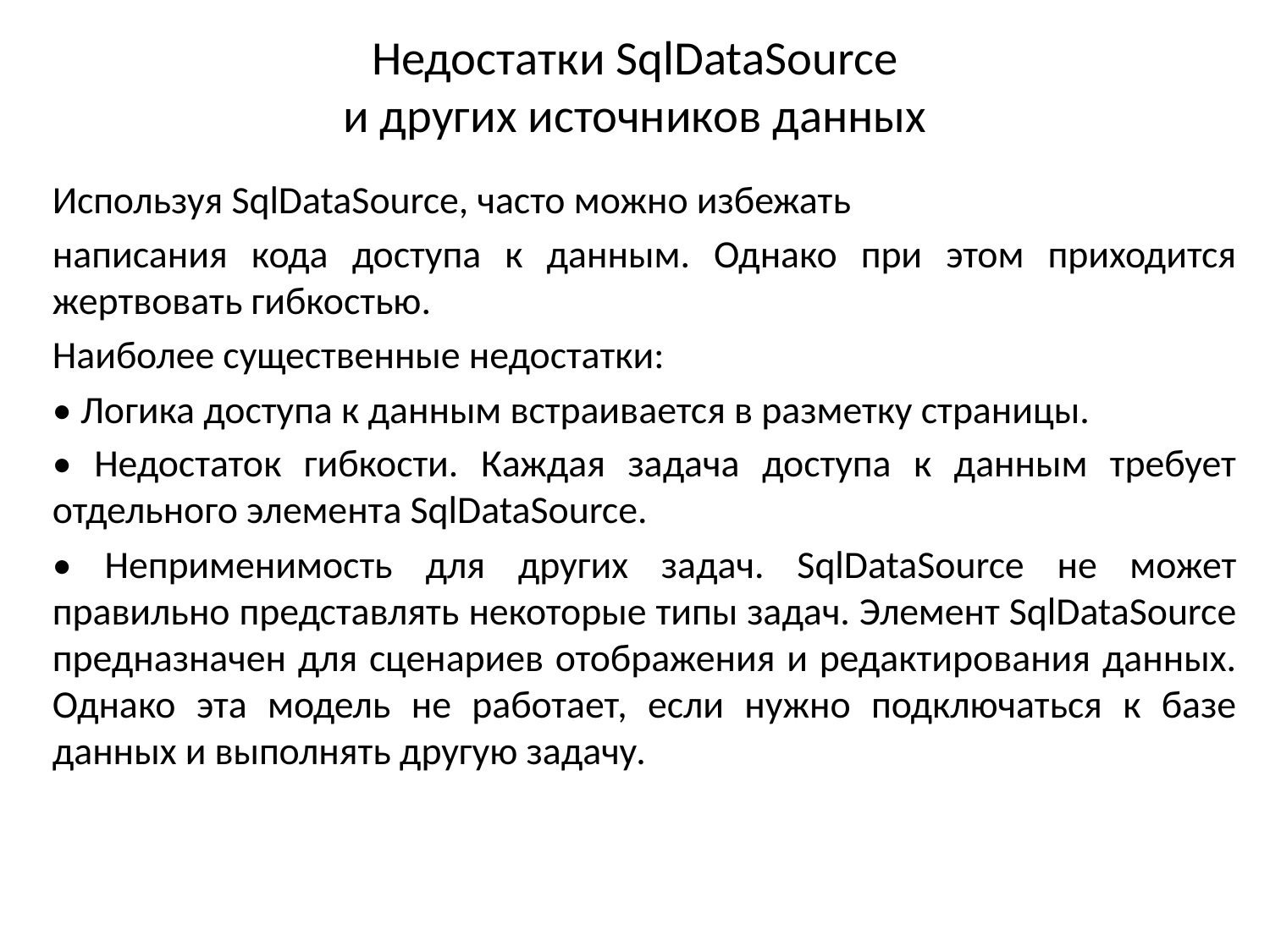

# Недостатки SqlDataSource и других источников данных
Используя SqlDataSource, часто можно избежать
написания кода доступа к данным. Однако при этом приходится жертвовать гибкостью.
Наиболее существенные недостатки:
• Логика доступа к данным встраивается в разметку страницы.
• Недостаток гибкости. Каждая задача доступа к данным требует отдельного элемента SqlDataSource.
• Неприменимость для других задач. SqlDataSource не может правильно представлять некоторые типы задач. Элемент SqlDataSource предназначен для сценариев отображения и редактирования данных. Однако эта модель не работает, если нужно подключаться к базе данных и выполнять другую задачу.